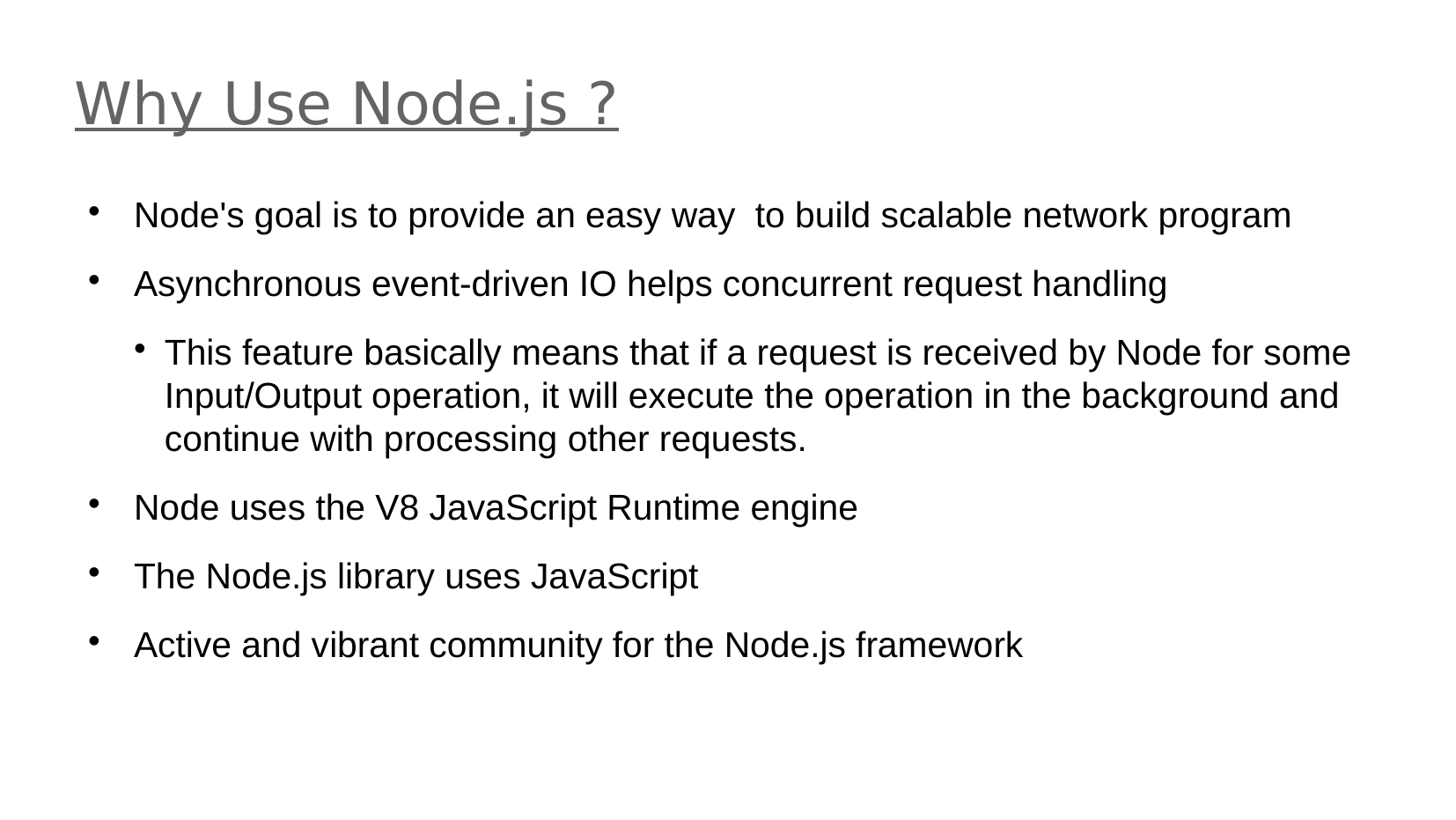

Why Use Node.js ?
Node's goal is to provide an easy way  to build scalable network program
Asynchronous event-driven IO helps concurrent request handling
This feature basically means that if a request is received by Node for some Input/Output operation, it will execute the operation in the background and continue with processing other requests.
Node uses the V8 JavaScript Runtime engine
The Node.js library uses JavaScript
Active and vibrant community for the Node.js framework